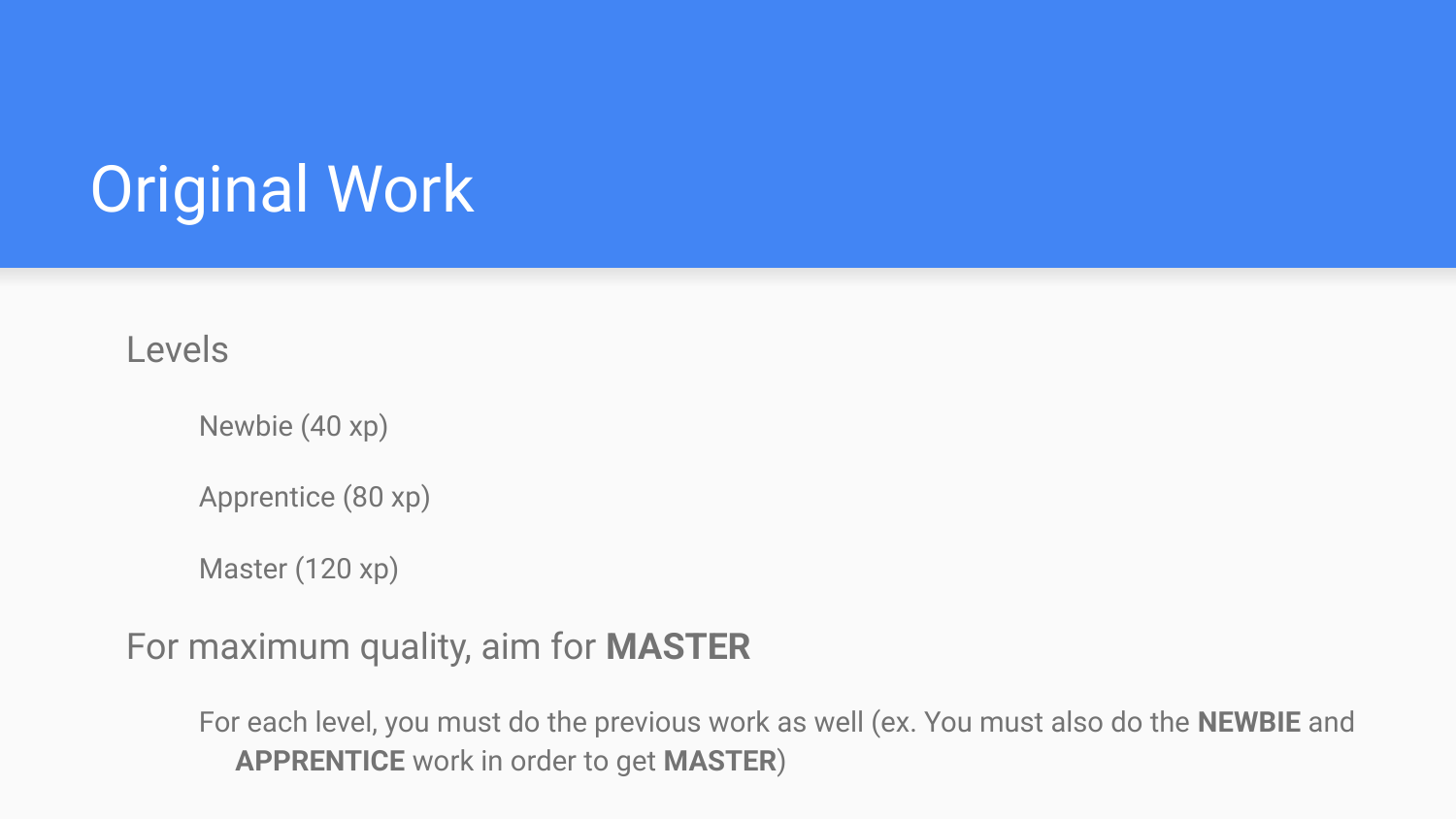

# Original Work
Levels
Newbie (40 xp)
Apprentice (80 xp)
Master (120 xp)
For maximum quality, aim for MASTER
For each level, you must do the previous work as well (ex. You must also do the NEWBIE and APPRENTICE work in order to get MASTER)